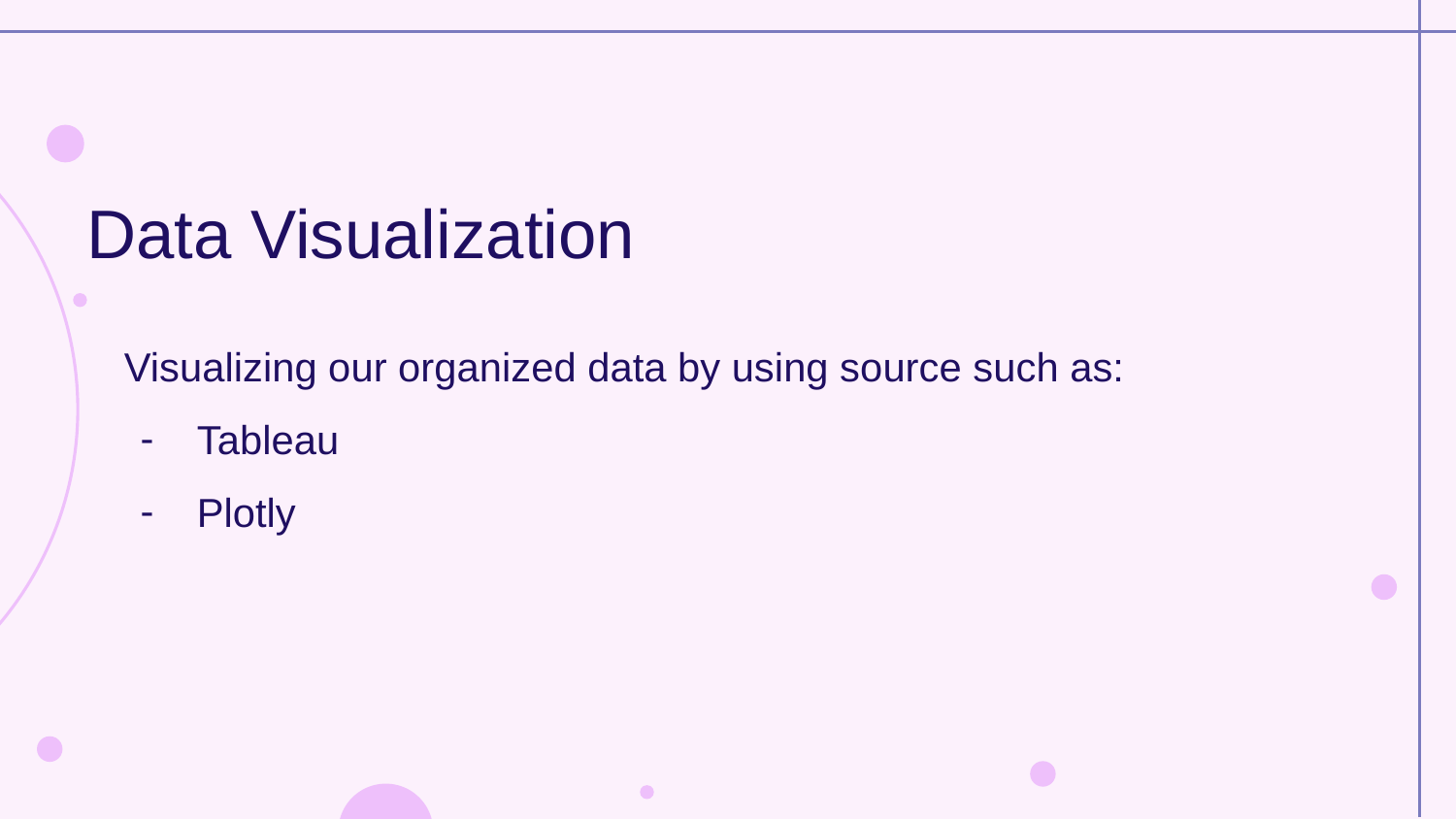

# Data Visualization

Visualizing our organized data by using source such as:
Tableau
Plotly